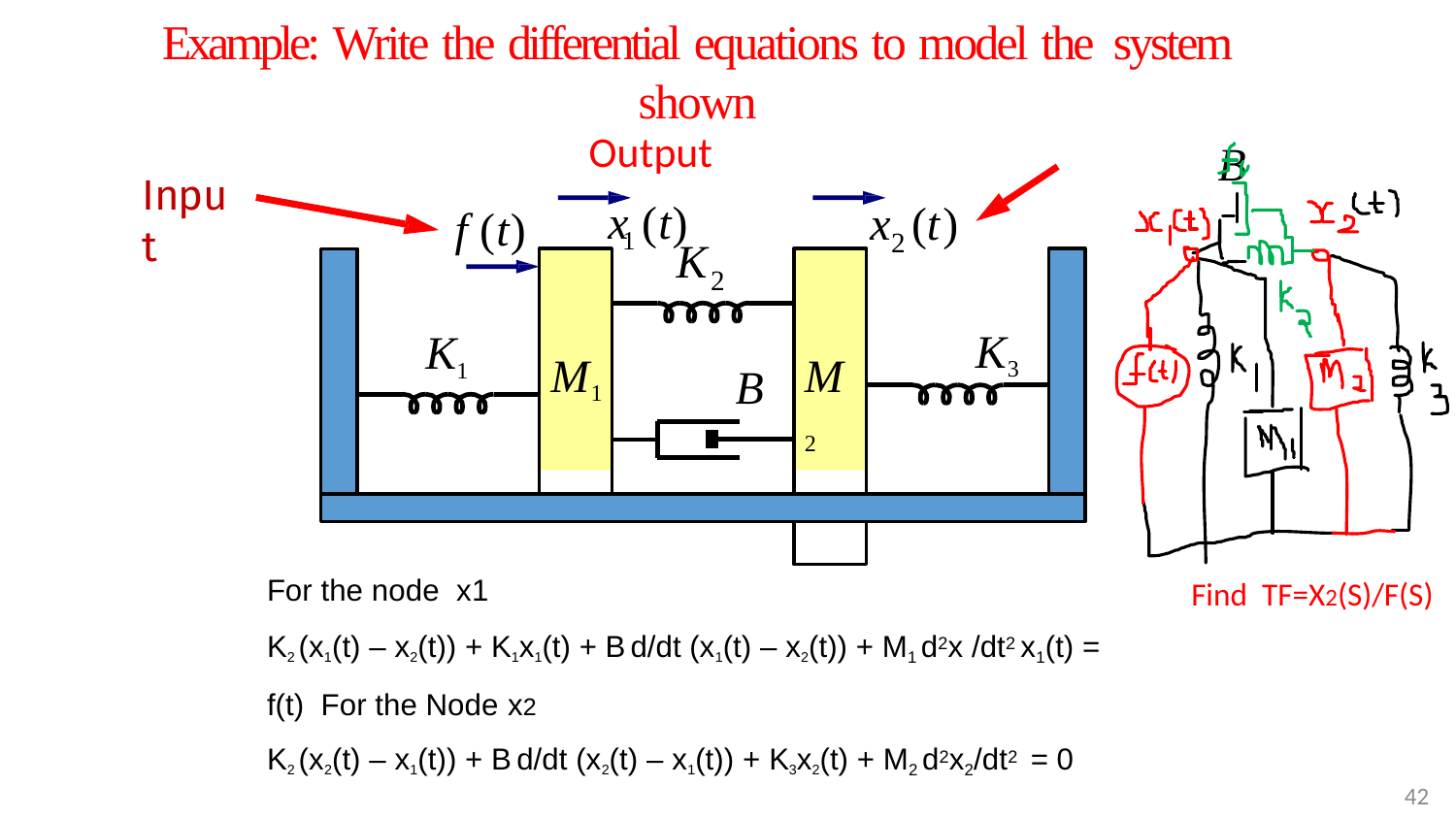

# Example: Write the differential equations to model the  system shown
Output
B

Input

x (t)

x	(t)

f (t)
1
2
K

M1

M 2

2
K3
K1
B

For the node  x1
K2 (x1(t) – x2(t)) + K1x1(t) + B d/dt (x1(t) – x2(t)) + M1 d2x /dt2 x1(t) = f(t)  For the Node x2
K2 (x2(t) – x1(t)) + B d/dt (x2(t) – x1(t)) + K3x2(t) + M2 d2x2/dt2  = 0
Find  TF=X2(S)/F(S)
42